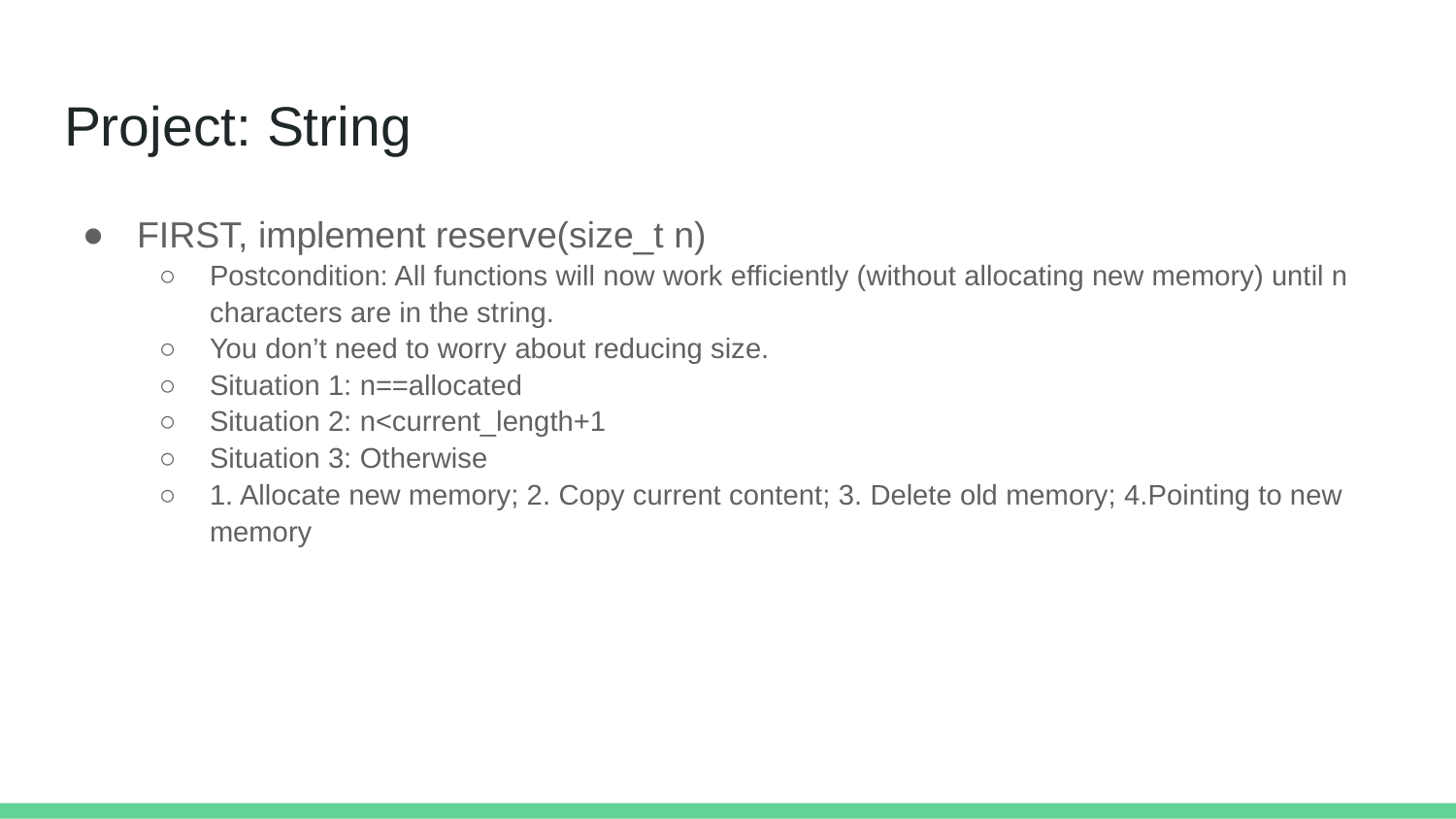

# Project: String
FIRST, implement reserve(size_t n)
Postcondition: All functions will now work efficiently (without allocating new memory) until n characters are in the string.
You don’t need to worry about reducing size.
Situation 1: n==allocated
Situation 2: n<current_length+1
Situation 3: Otherwise
1. Allocate new memory; 2. Copy current content; 3. Delete old memory; 4.Pointing to new memory